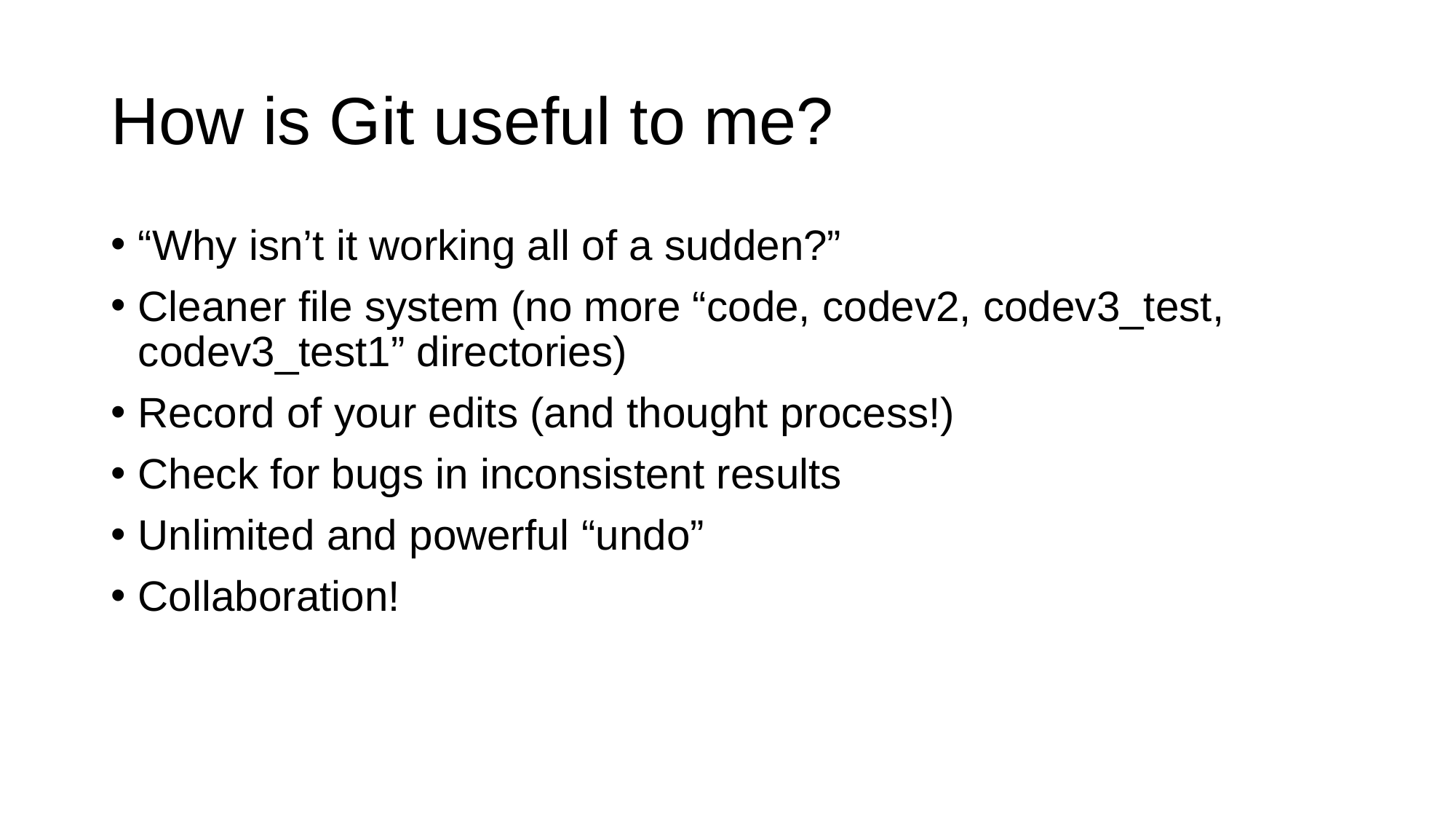

# How is Git useful to me?
“Why isn’t it working all of a sudden?”
Cleaner file system (no more “code, codev2, codev3_test, codev3_test1” directories)
Record of your edits (and thought process!)
Check for bugs in inconsistent results
Unlimited and powerful “undo”
Collaboration!